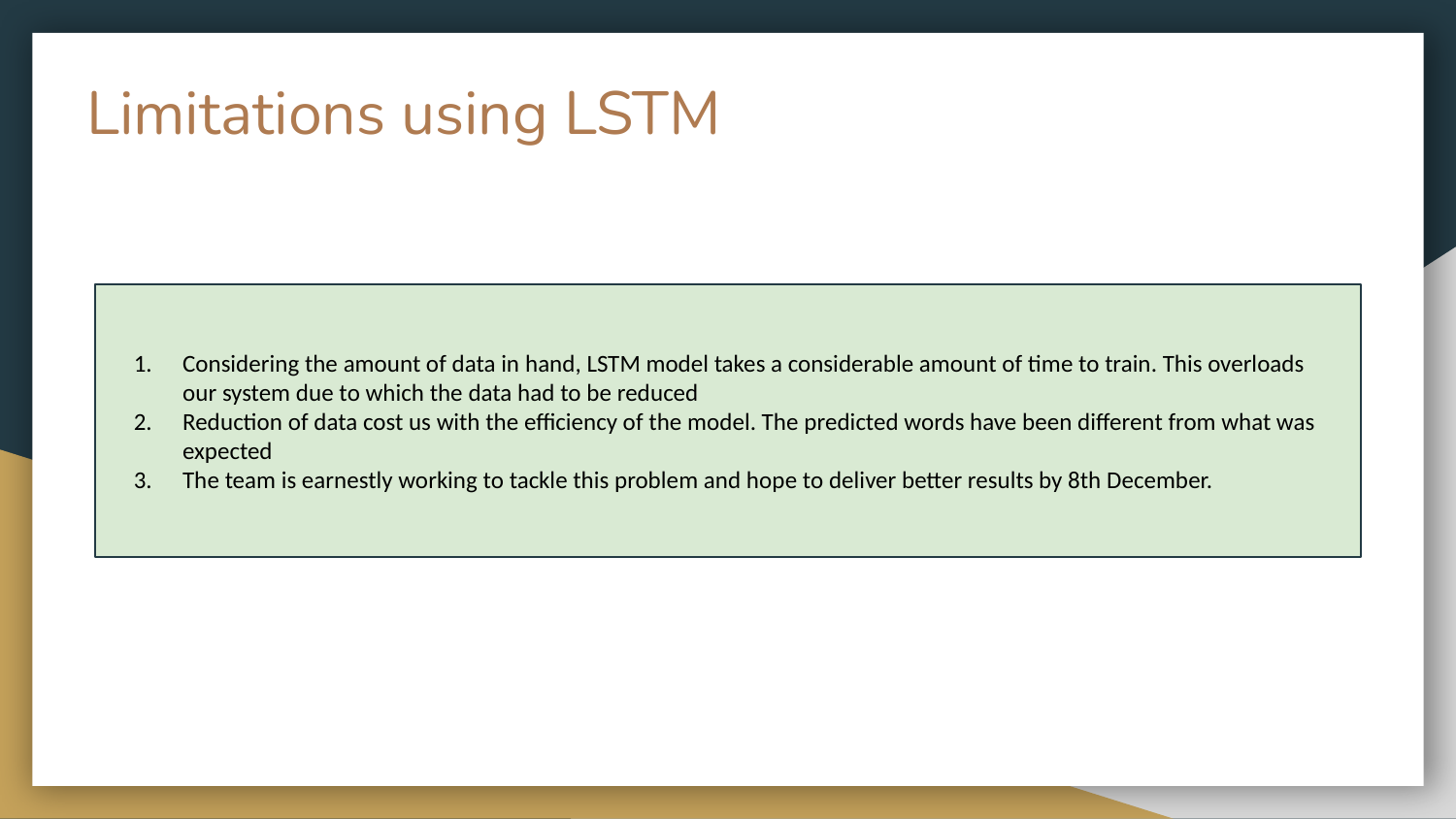

# Limitations using LSTM
Considering the amount of data in hand, LSTM model takes a considerable amount of time to train. This overloads our system due to which the data had to be reduced
Reduction of data cost us with the efficiency of the model. The predicted words have been different from what was expected
The team is earnestly working to tackle this problem and hope to deliver better results by 8th December.